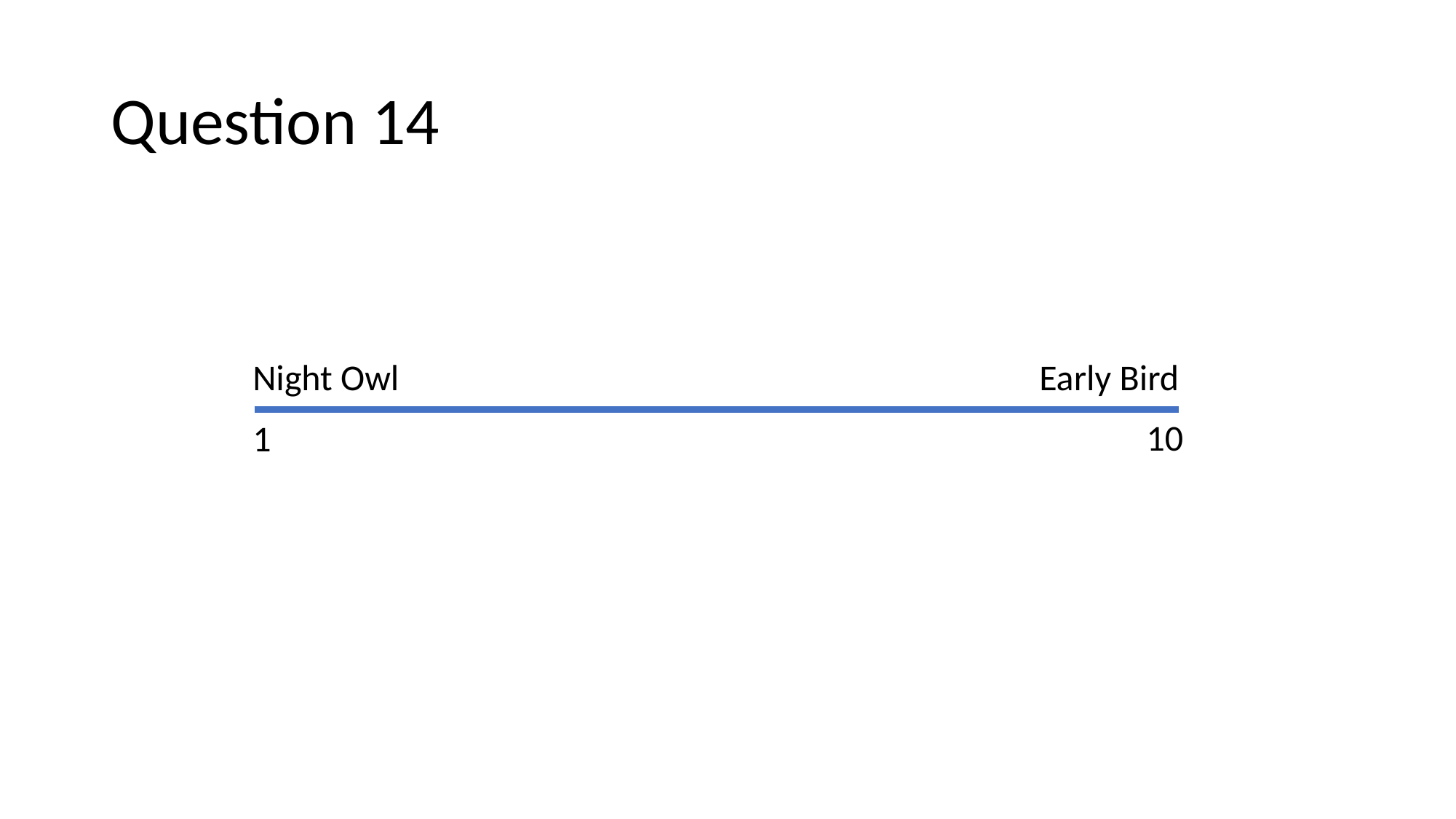

# Question 14
Early Bird
Night Owl
10
1